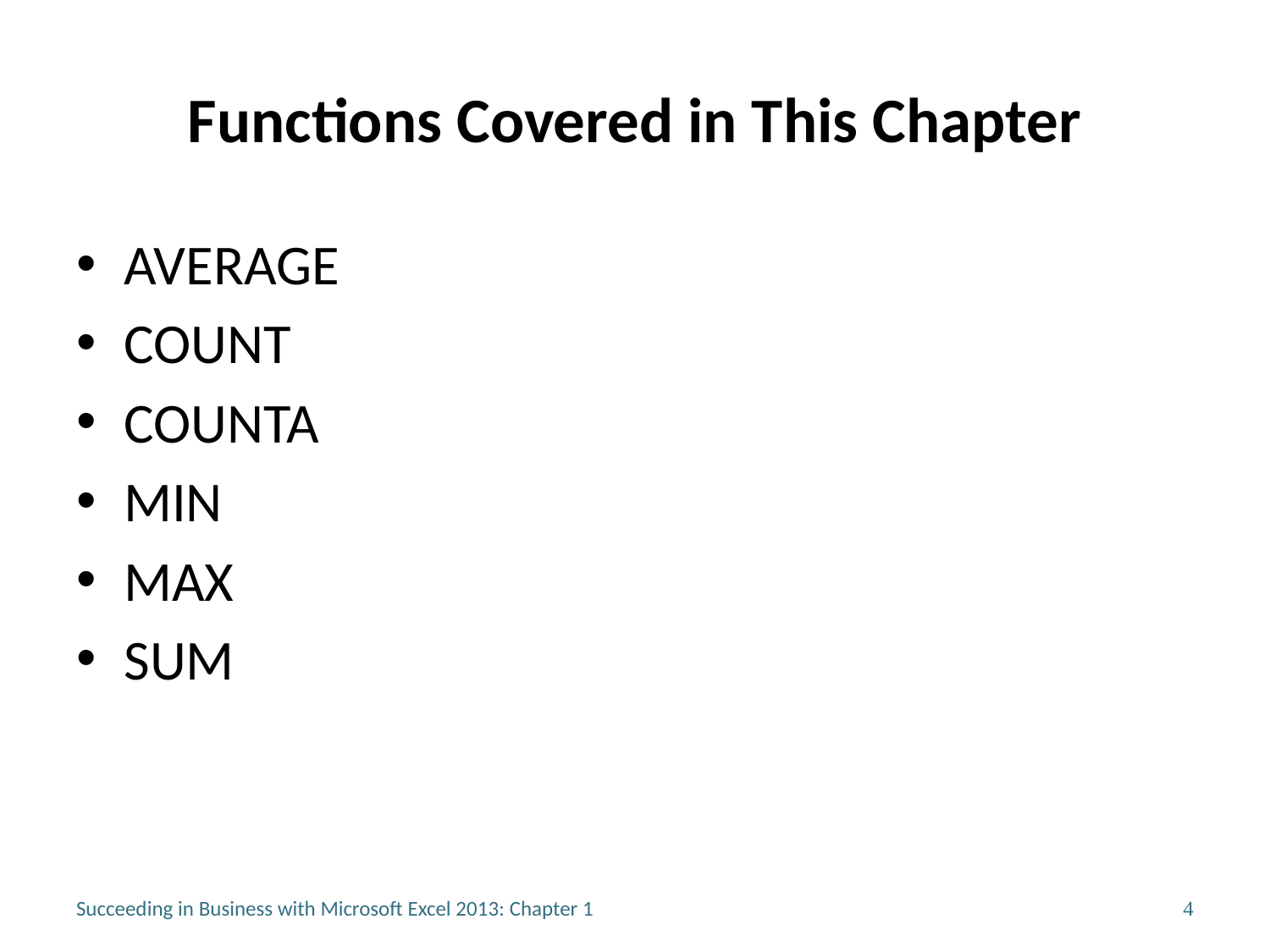

# Functions Covered in This Chapter
AVERAGE
COUNT
COUNTA
MIN
MAX
SUM
Succeeding in Business with Microsoft Excel 2013: Chapter 1
4